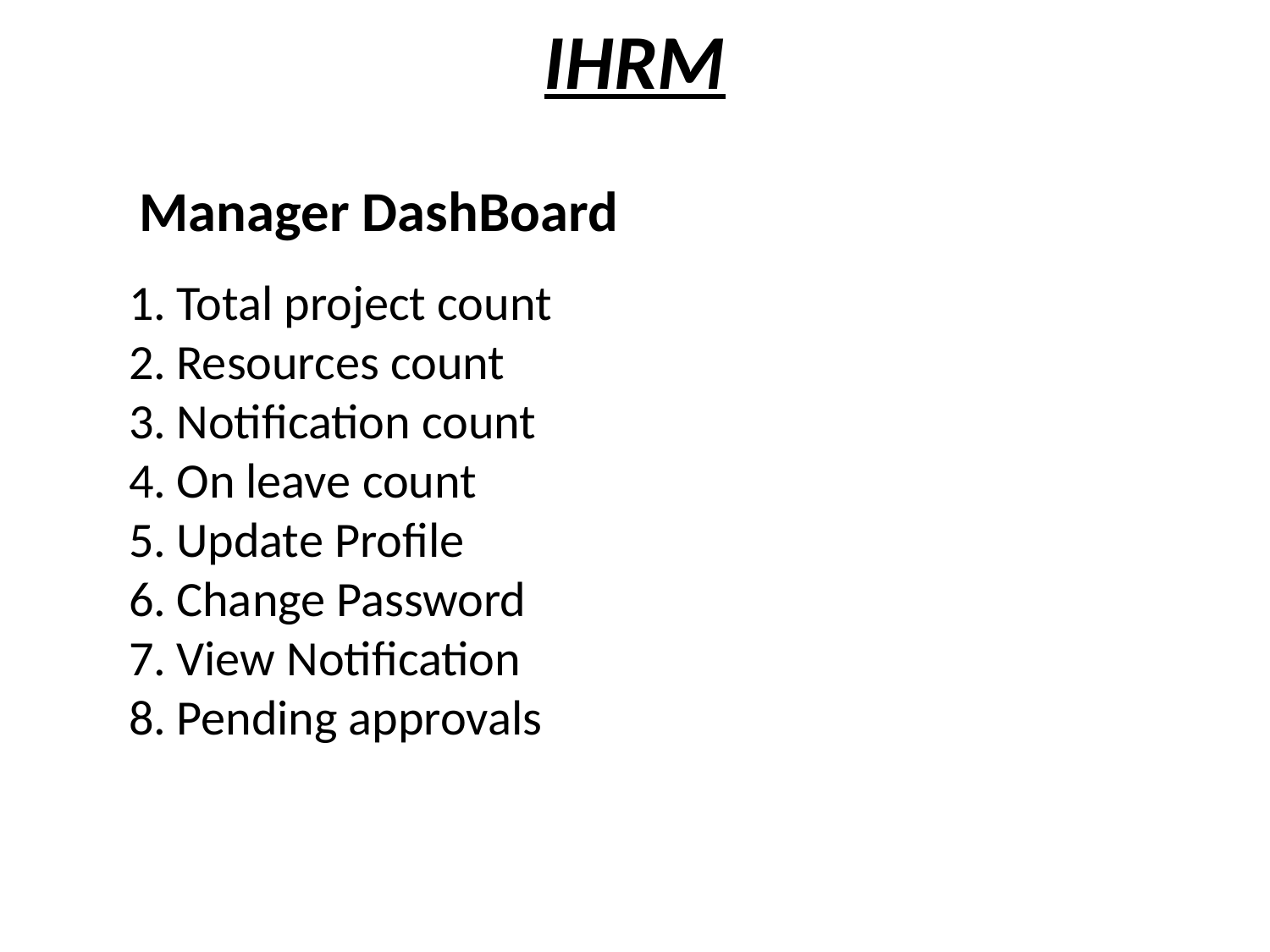

# IHRM
Manager DashBoard
Total project count
Resources count
Notification count
On leave count
Update Profile
Change Password
View Notification
Pending approvals